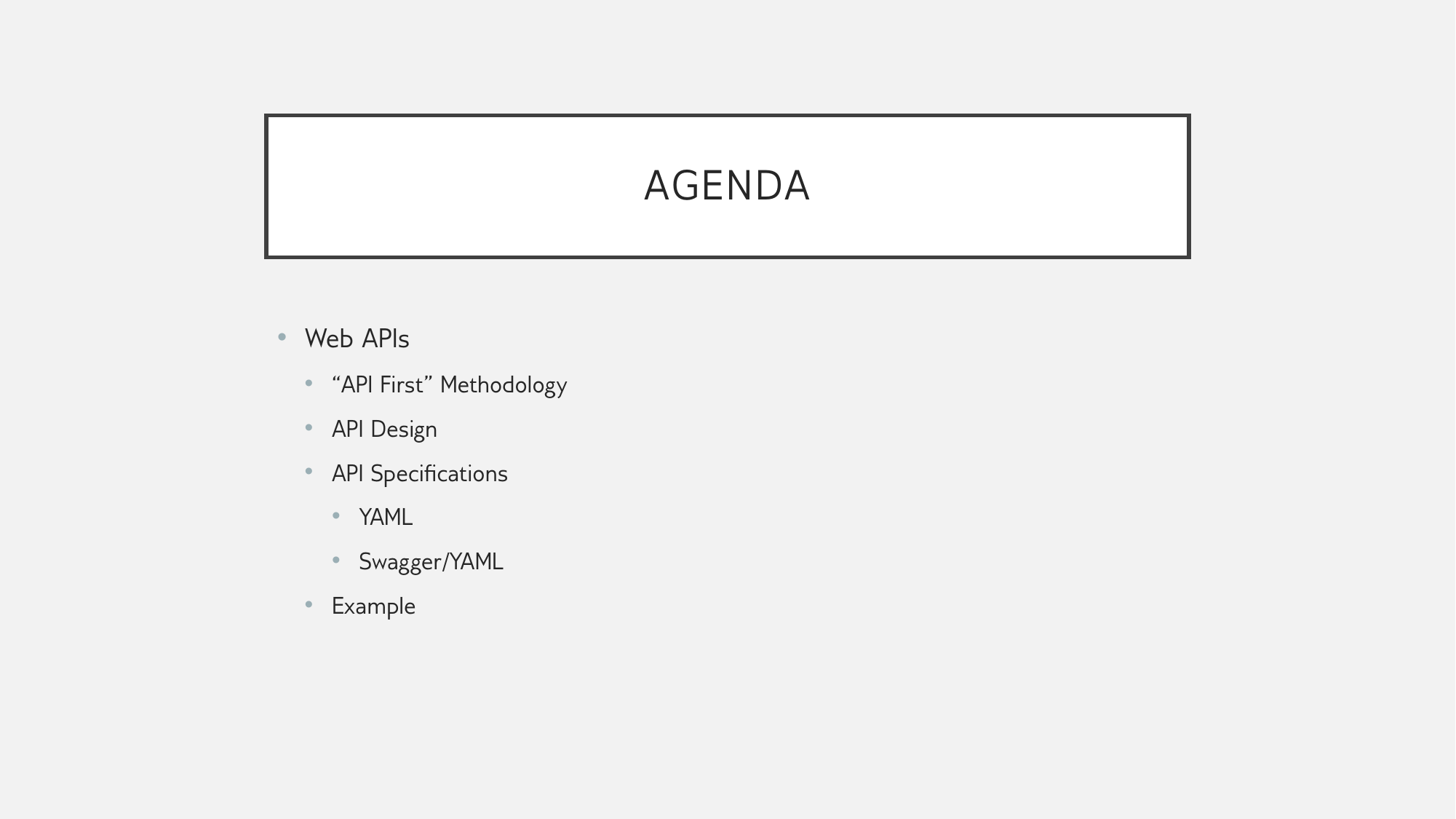

# Agenda
Web APIs
“API First” Methodology
API Design
API Specifications
YAML
Swagger/YAML
Example